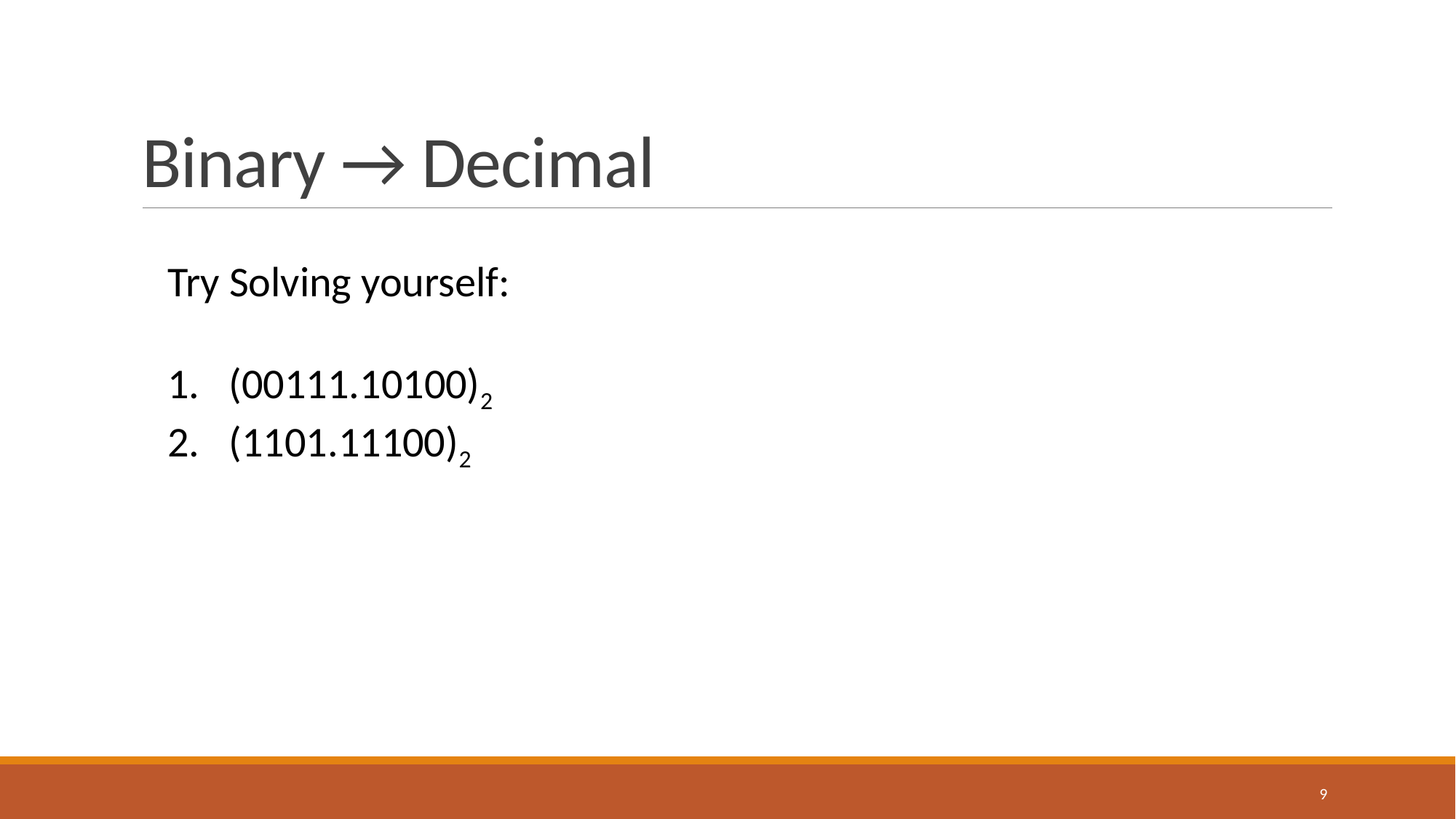

# Binary → Decimal
Try Solving yourself:

(00111.10100)2
(1101.11100)2
9